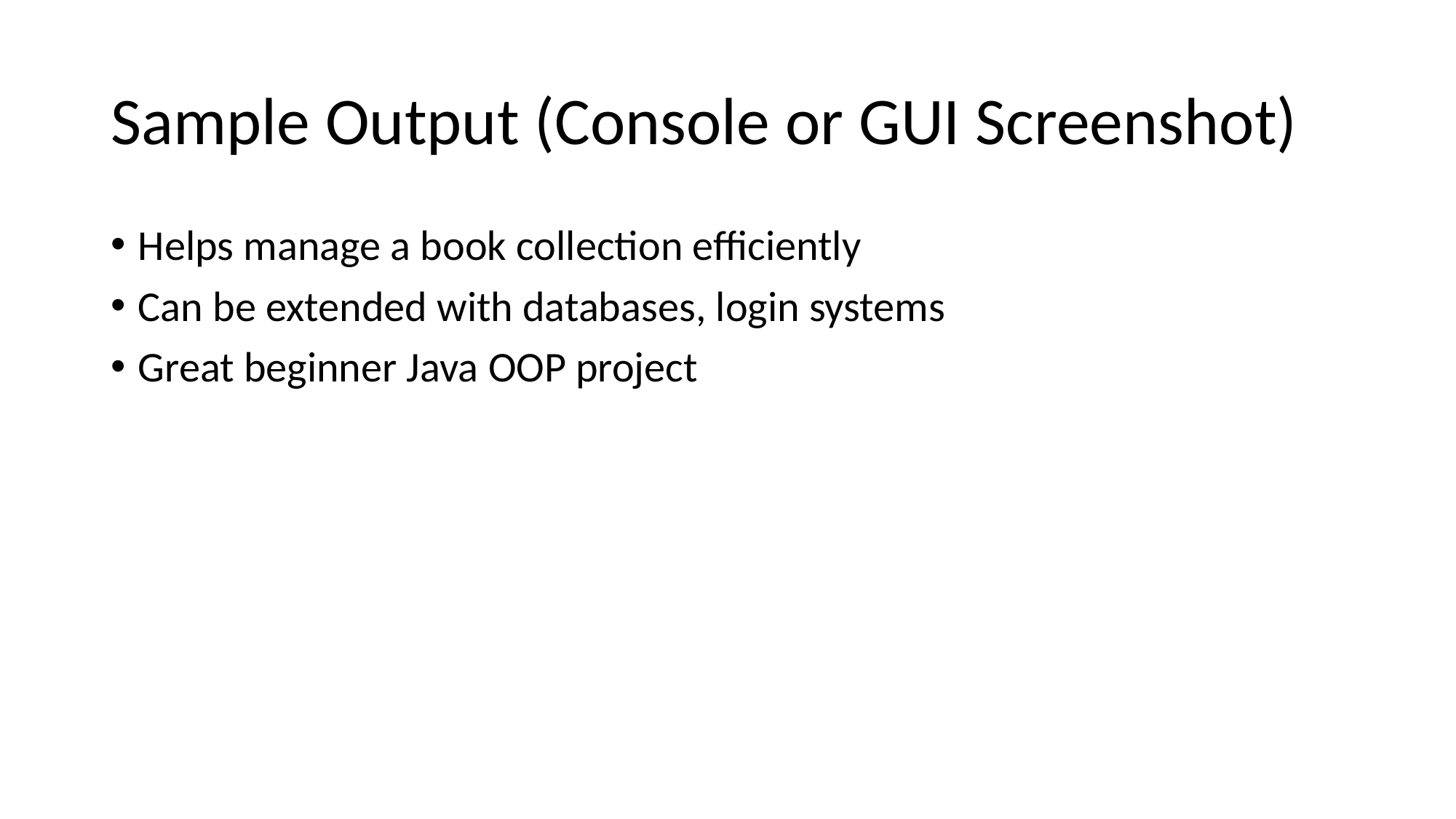

# Sample Output (Console or GUI Screenshot)
Helps manage a book collection efficiently
Can be extended with databases, login systems
Great beginner Java OOP project